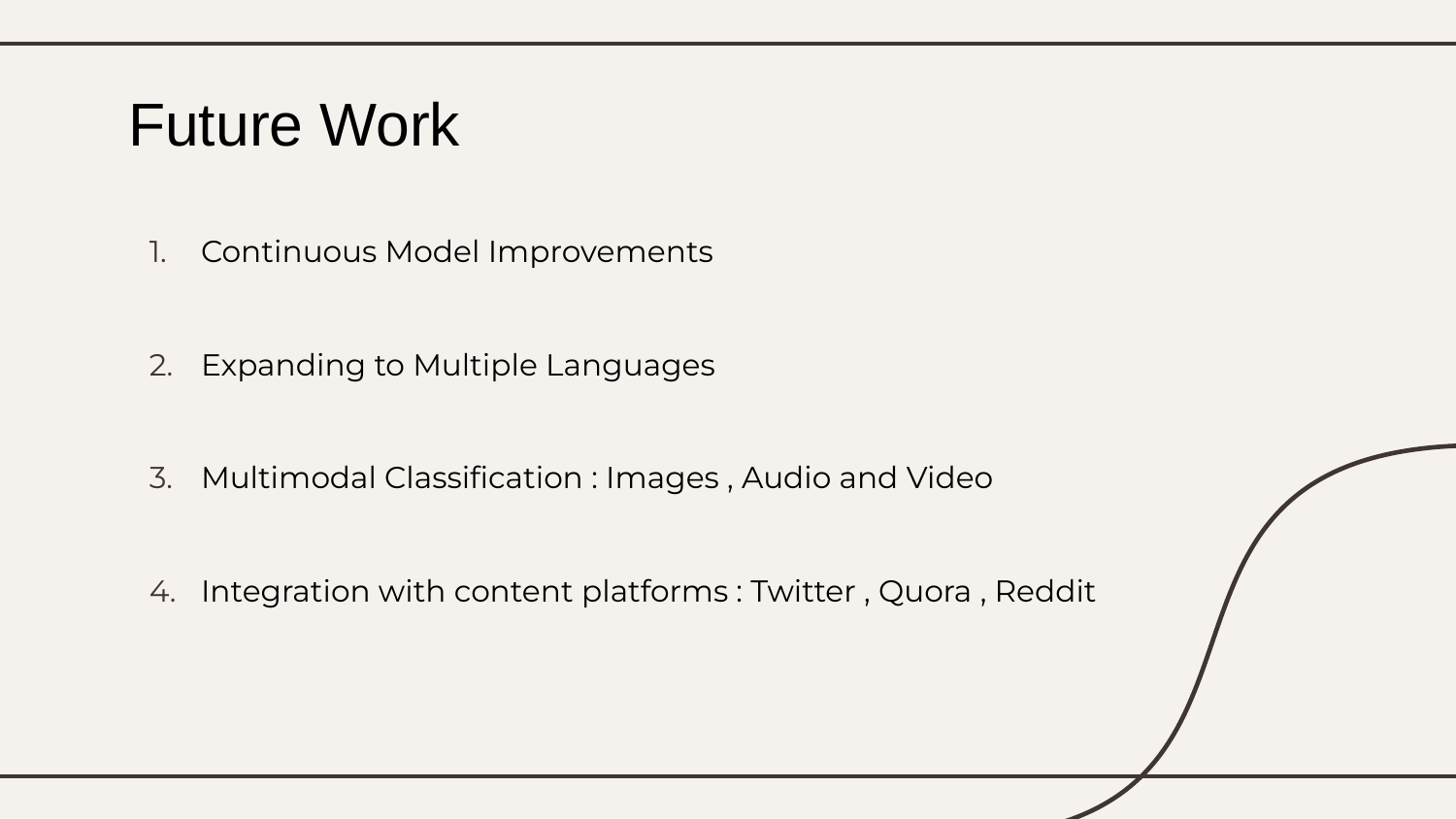

# Future Work
Continuous Model Improvements

Expanding to Multiple Languages

Multimodal Classification : Images , Audio and Video

Integration with content platforms : Twitter , Quora , Reddit